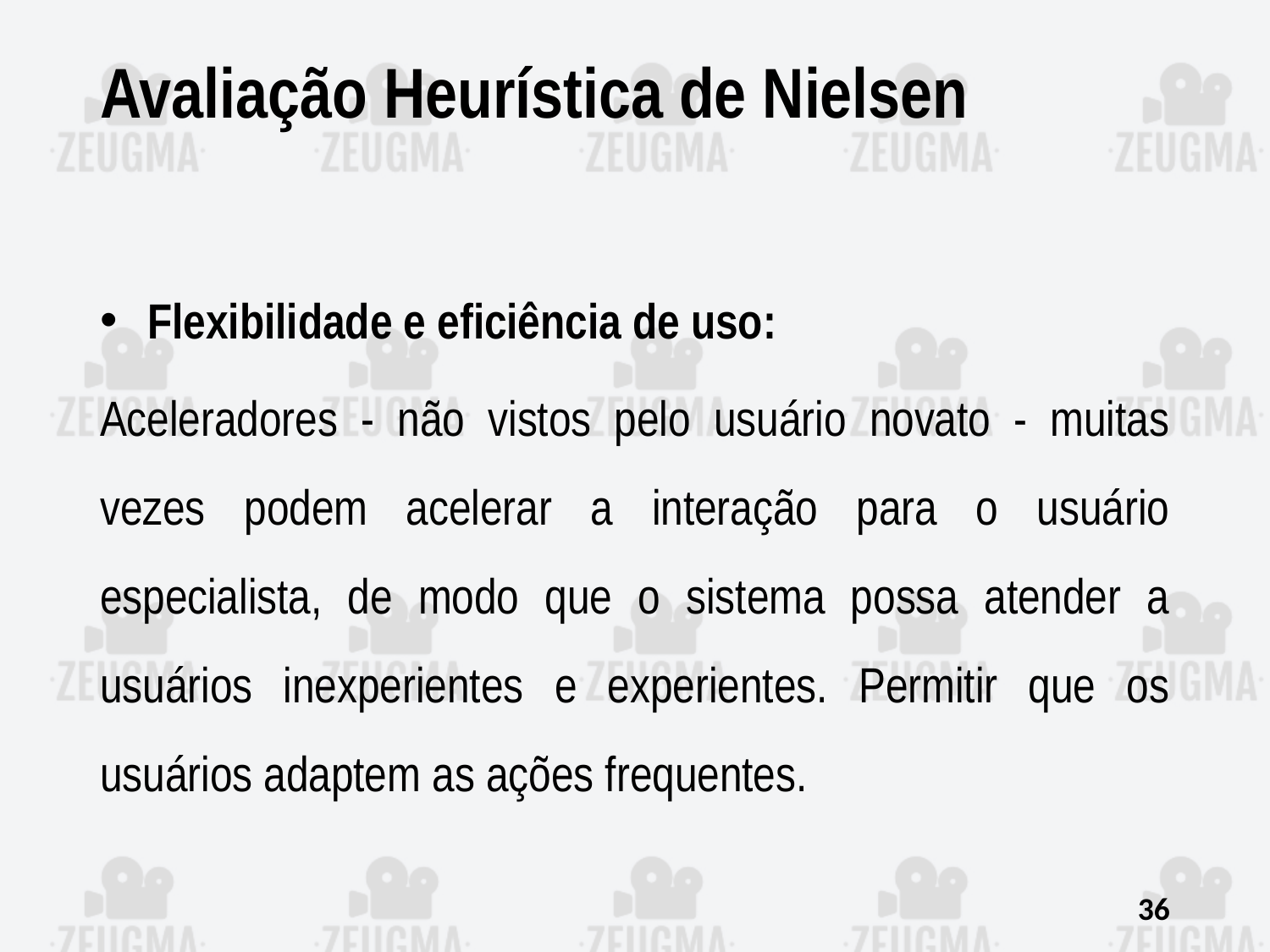

# Avaliação Heurística de Nielsen
Flexibilidade e eficiência de uso:
Aceleradores - não vistos pelo usuário novato - muitas vezes podem acelerar a interação para o usuário especialista, de modo que o sistema possa atender a usuários inexperientes e experientes. Permitir que os usuários adaptem as ações frequentes.

36